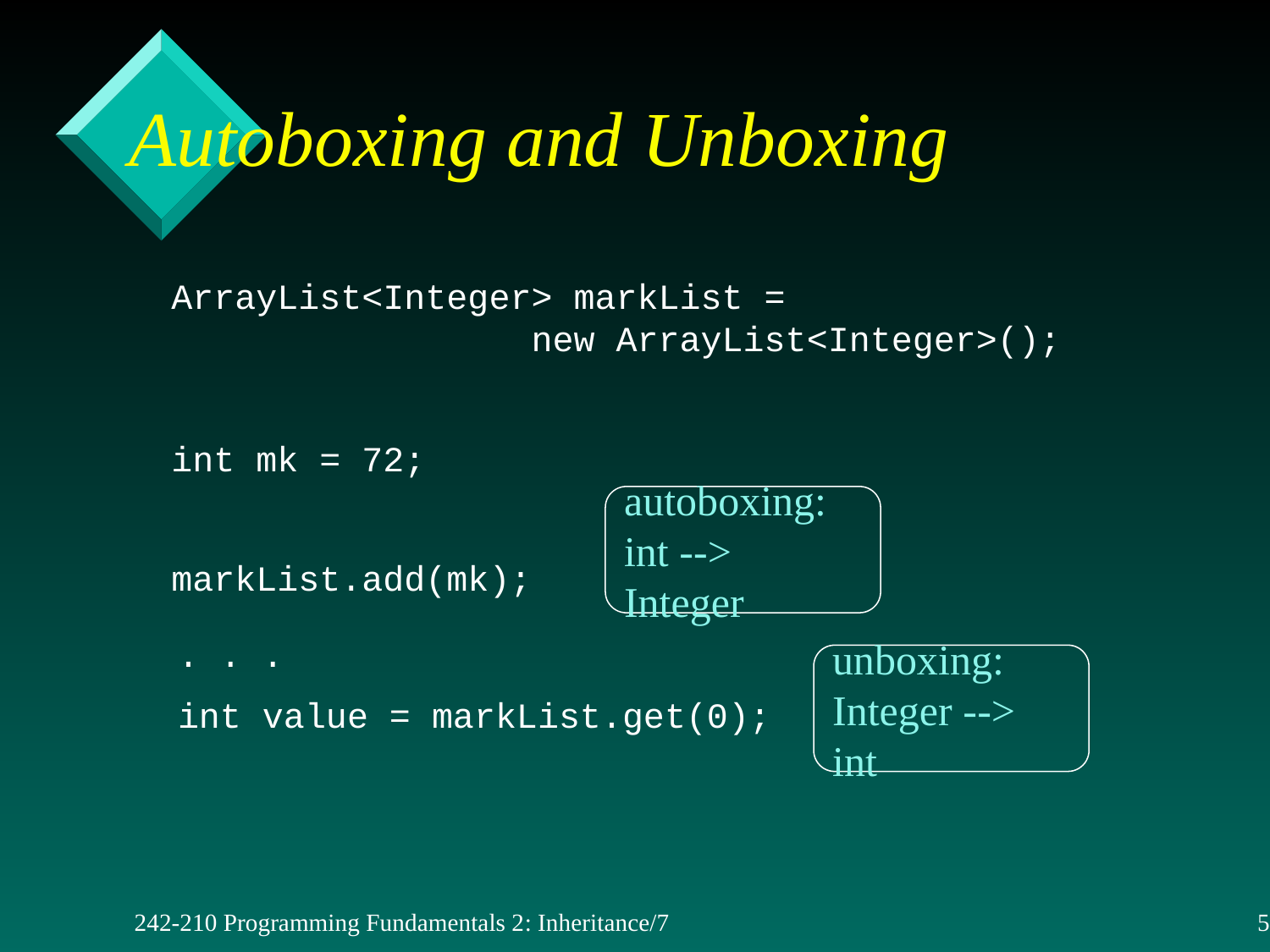

# Autoboxing and Unboxing
ArrayList<Integer> markList =
                 new ArrayList<Integer>();

int mk = 72;

markList.add(mk);
autoboxing:
int --> Integer
. . .
int value = markList.get(0);
unboxing:
Integer --> int